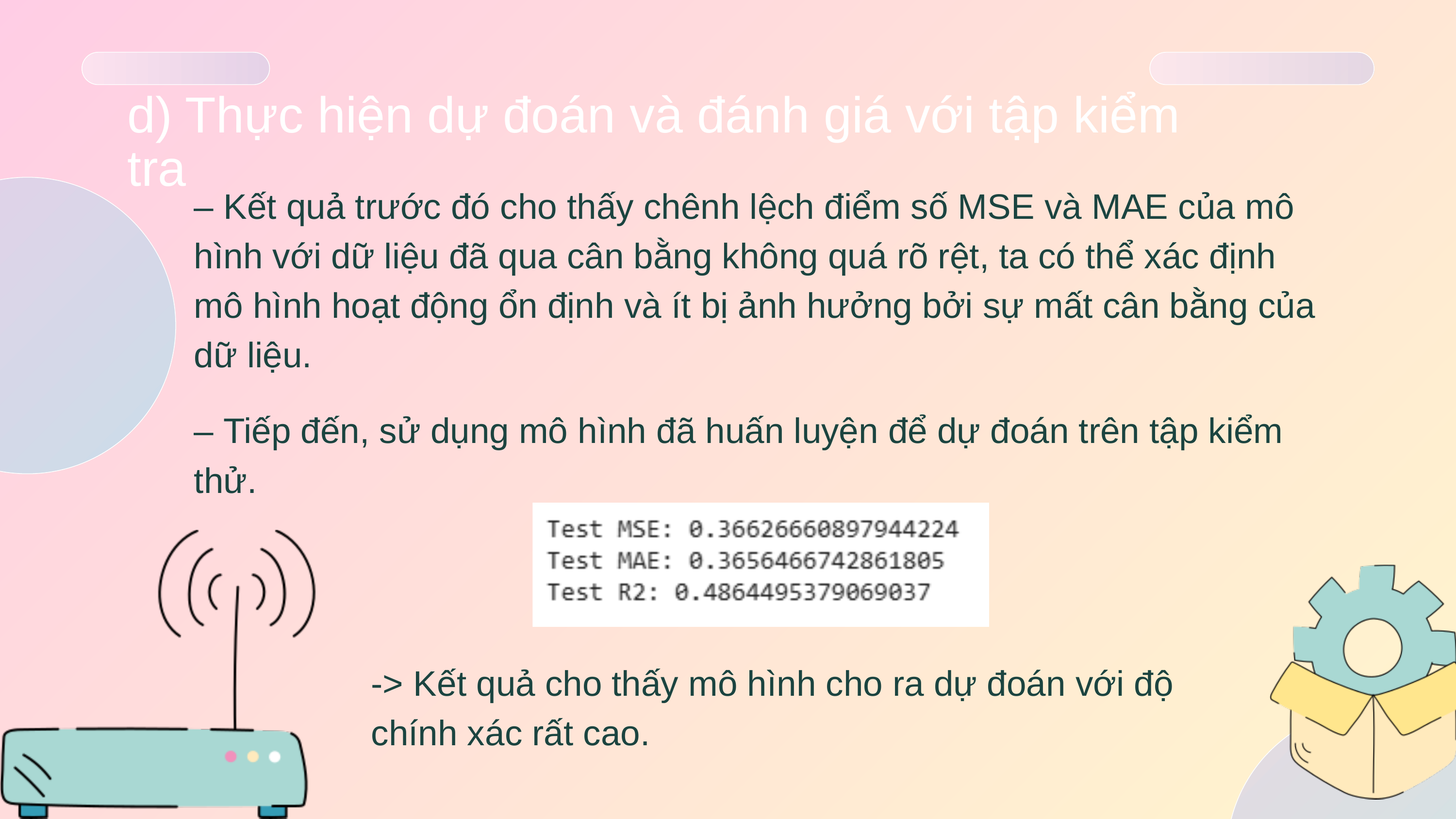

d) Thực hiện dự đoán và đánh giá với tập kiểm tra
– Kết quả trước đó cho thấy chênh lệch điểm số MSE và MAE của mô hình với dữ liệu đã qua cân bằng không quá rõ rệt, ta có thể xác định mô hình hoạt động ổn định và ít bị ảnh hưởng bởi sự mất cân bằng của dữ liệu.

– Tiếp đến, sử dụng mô hình đã huấn luyện để dự đoán trên tập kiểm thử.

-> Kết quả cho thấy mô hình cho ra dự đoán với độ chính xác rất cao.